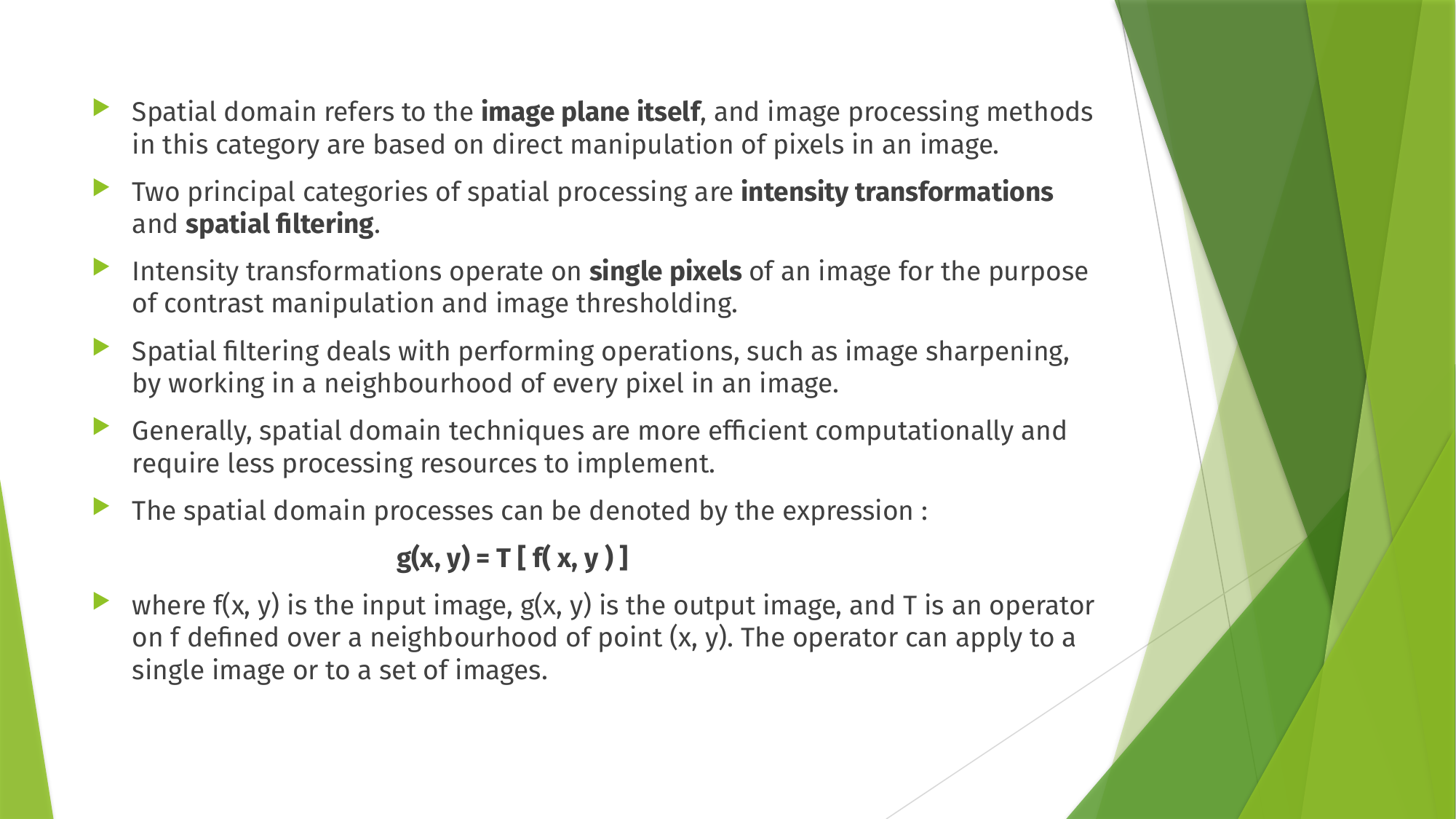

Spatial domain refers to the image plane itself, and image processing methods in this category are based on direct manipulation of pixels in an image.
Two principal categories of spatial processing are intensity transformations and spatial filtering.
Intensity transformations operate on single pixels of an image for the purpose of contrast manipulation and image thresholding.
Spatial filtering deals with performing operations, such as image sharpening, by working in a neighbourhood of every pixel in an image.
Generally, spatial domain techniques are more efficient computationally and require less processing resources to implement.
The spatial domain processes can be denoted by the expression :
                                           g(x, y) = T [ f( x, y ) ]
where f(x, y) is the input image, g(x, y) is the output image, and T is an operator on f defined over a neighbourhood of point (x, y). The operator can apply to a single image or to a set of images.